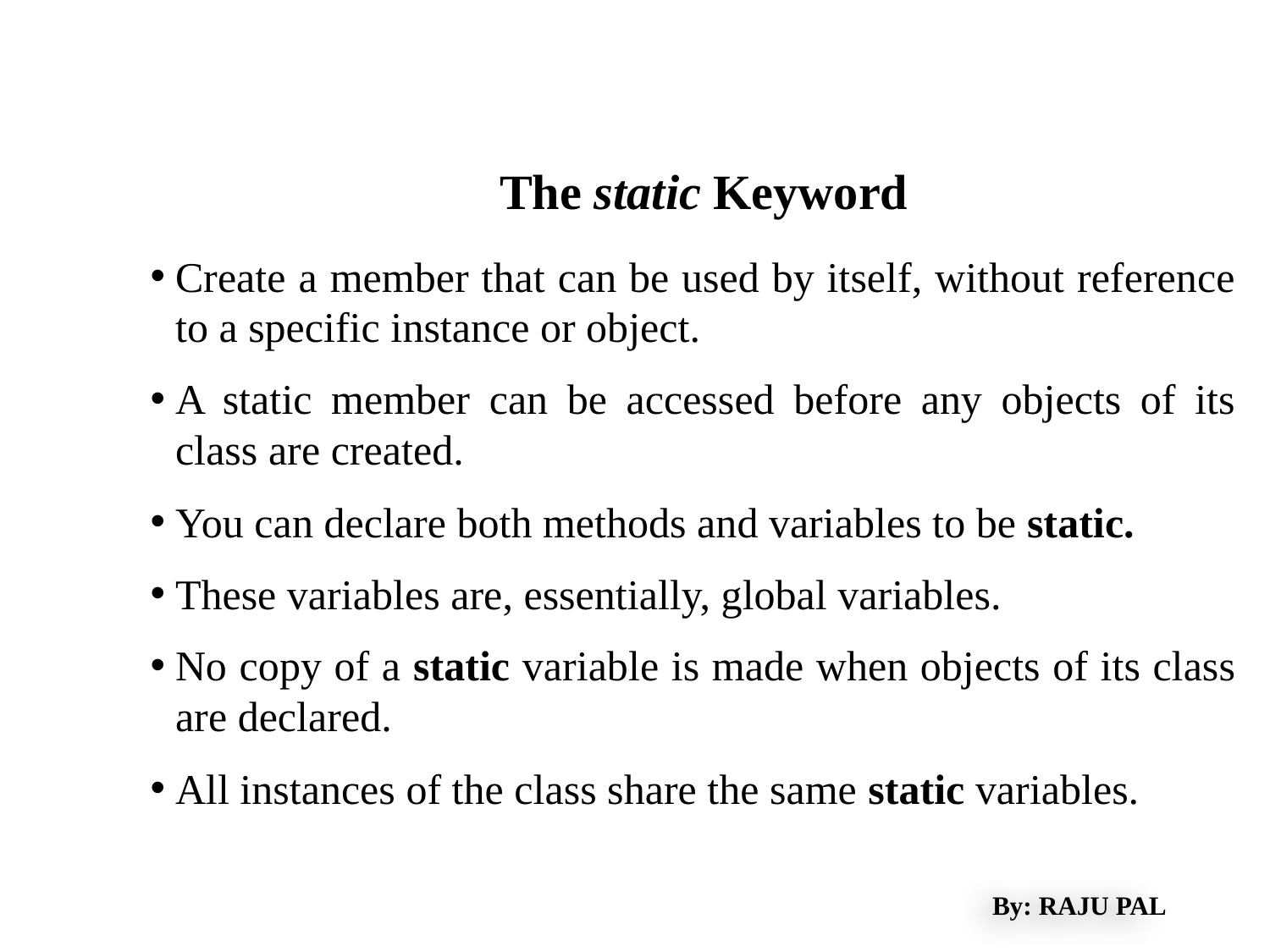

The static Keyword
Create a member that can be used by itself, without reference to a specific instance or object.
A static member can be accessed before any objects of its class are created.
You can declare both methods and variables to be static.
These variables are, essentially, global variables.
No copy of a static variable is made when objects of its class are declared.
All instances of the class share the same static variables.